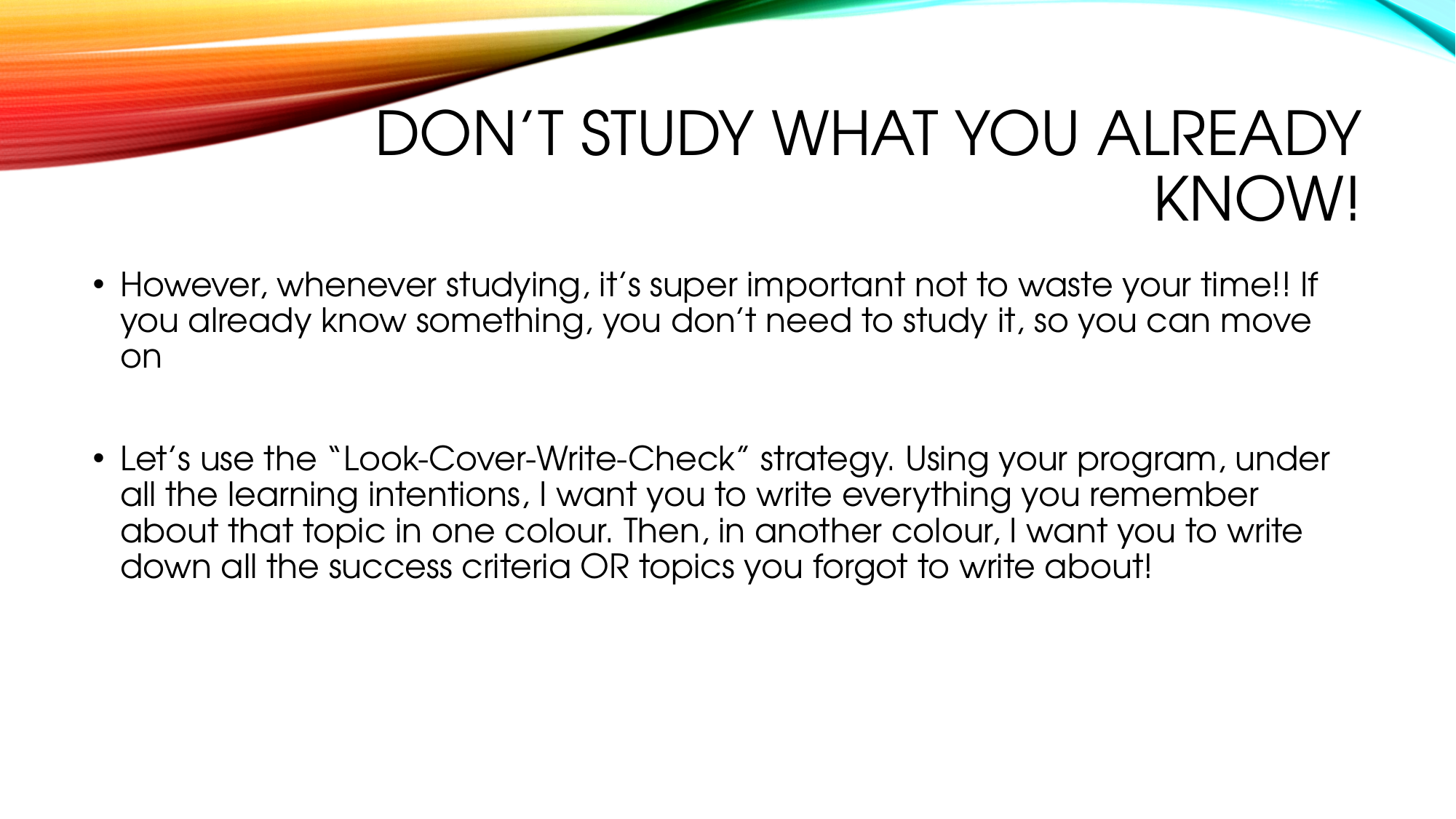

# Don’t study what you already know!
However, whenever studying, it’s super important not to waste your time!! If you already know something, you don’t need to study it, so you can move on

Let’s use the “Look-Cover-Write-Check” strategy. Using your program, under all the learning intentions, I want you to write everything you remember about that topic in one colour. Then, in another colour, I want you to write down all the success criteria OR topics you forgot to write about!